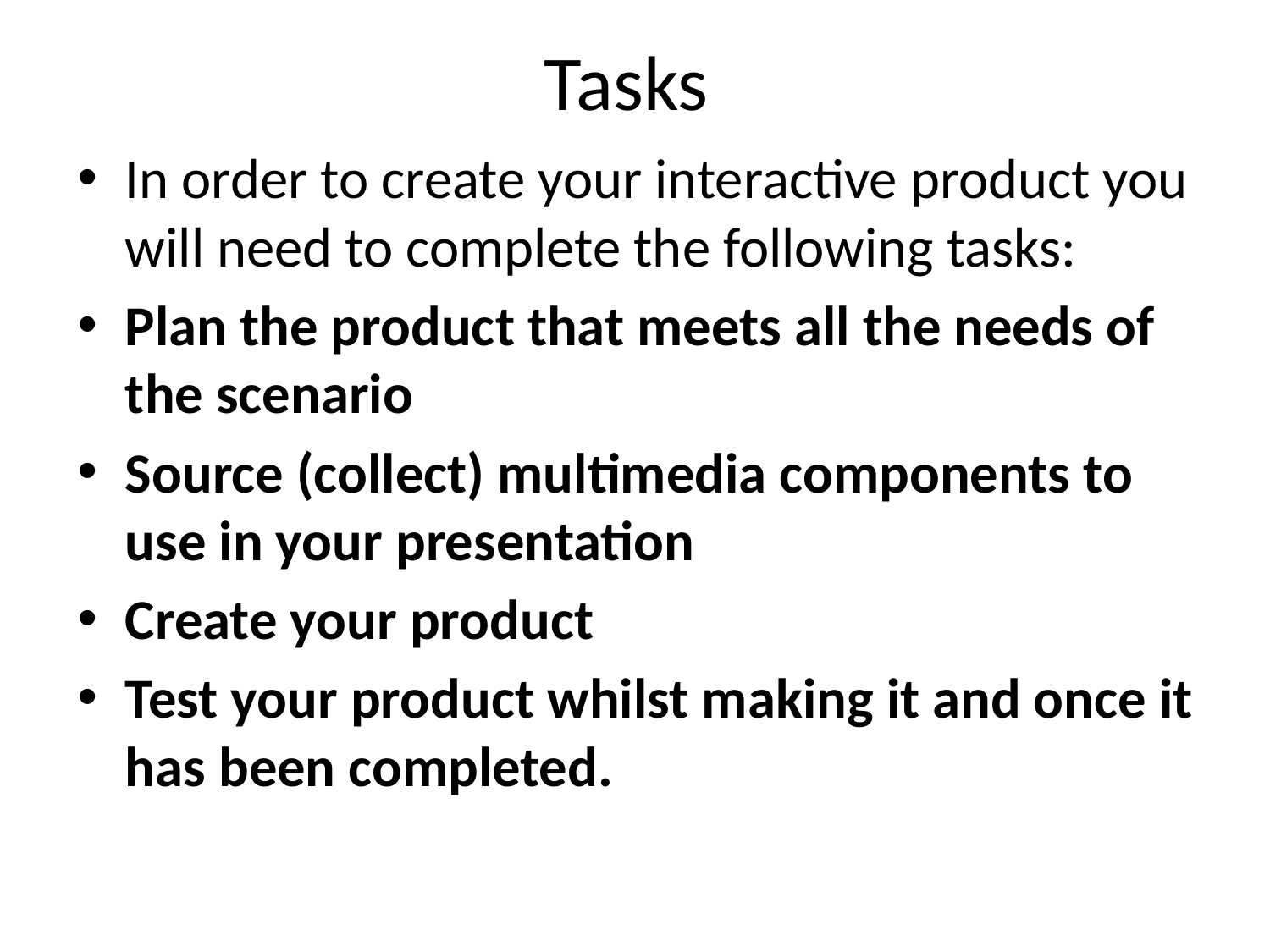

# Tasks
In order to create your interactive product you will need to complete the following tasks:
Plan the product that meets all the needs of the scenario
Source (collect) multimedia components to use in your presentation
Create your product
Test your product whilst making it and once it has been completed.